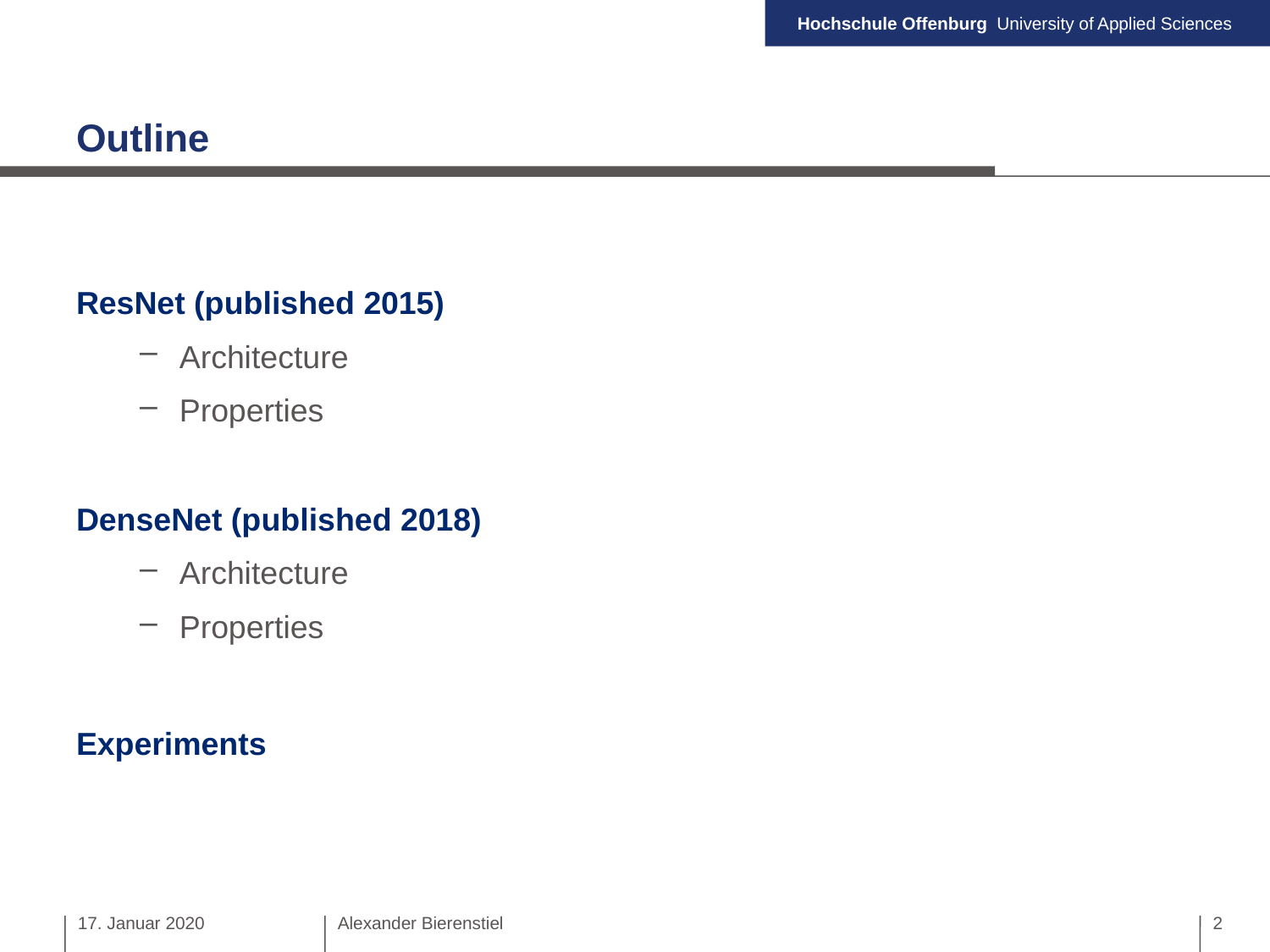

# Outline
ResNet (published 2015)
Architecture
Properties

DenseNet (published 2018)
Architecture
Properties

Experiments

17. Januar 2020
Alexander Bierenstiel
2